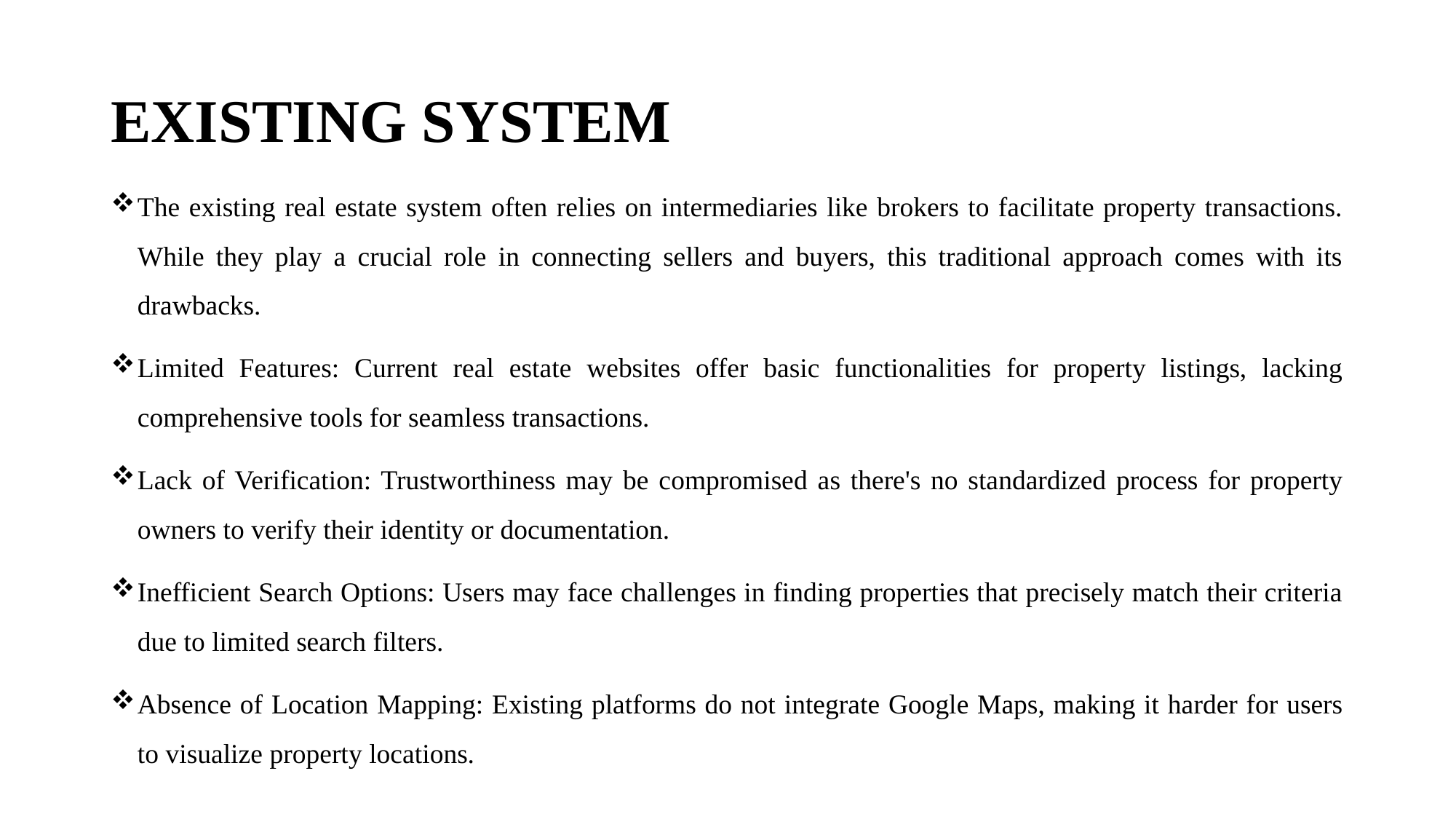

# EXISTING SYSTEM
The existing real estate system often relies on intermediaries like brokers to facilitate property transactions. While they play a crucial role in connecting sellers and buyers, this traditional approach comes with its drawbacks.
Limited Features: Current real estate websites offer basic functionalities for property listings, lacking comprehensive tools for seamless transactions.
Lack of Verification: Trustworthiness may be compromised as there's no standardized process for property owners to verify their identity or documentation.
Inefficient Search Options: Users may face challenges in finding properties that precisely match their criteria due to limited search filters.
Absence of Location Mapping: Existing platforms do not integrate Google Maps, making it harder for users to visualize property locations.